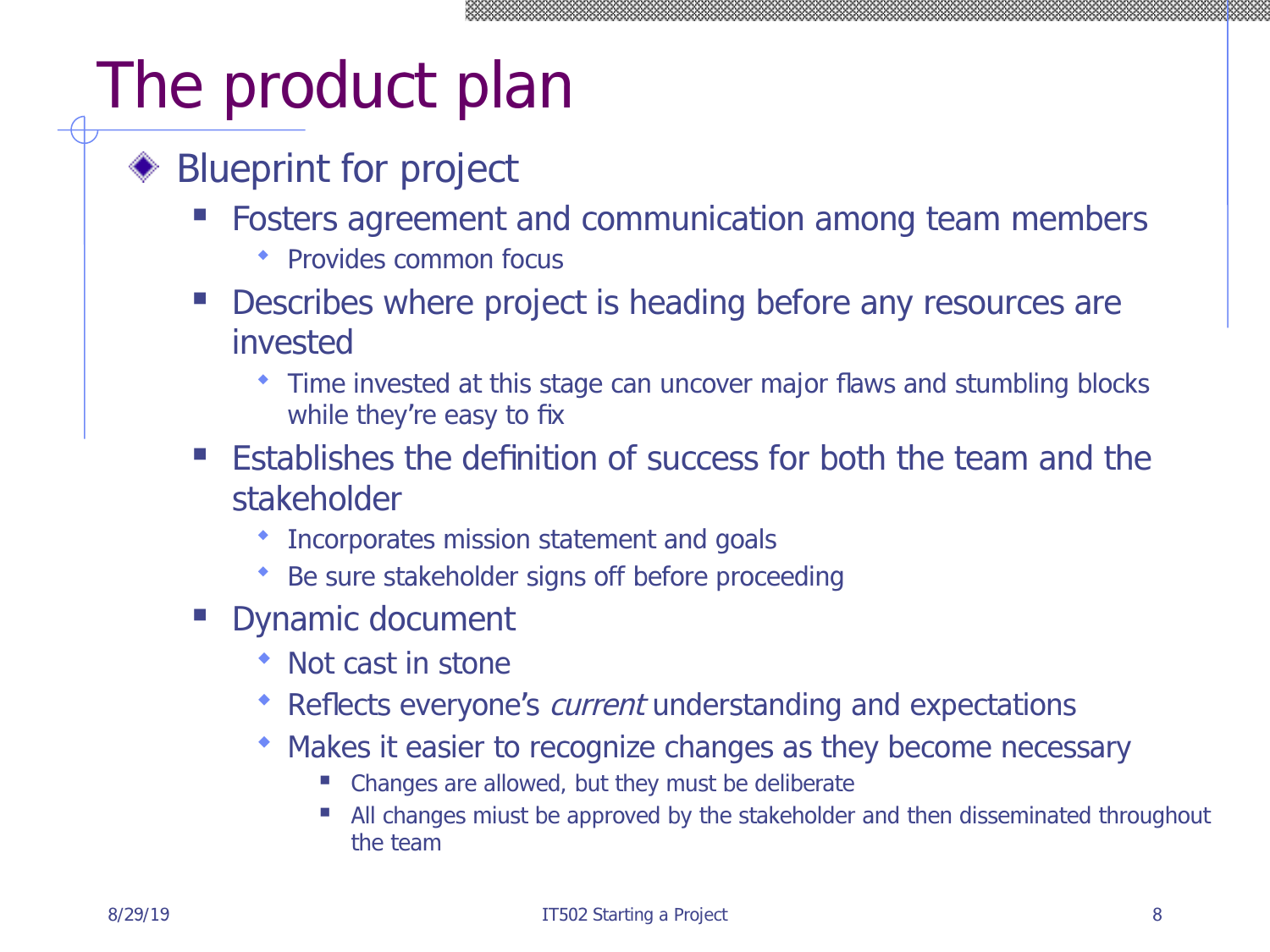

# The product plan
Blueprint for project
Fosters agreement and communication among team members
Provides common focus
Describes where project is heading before any resources are invested
Time invested at this stage can uncover major flaws and stumbling blocks while they’re easy to fix
Establishes the definition of success for both the team and the stakeholder
Incorporates mission statement and goals
Be sure stakeholder signs off before proceeding
Dynamic document
Not cast in stone
Reflects everyone’s current understanding and expectations
Makes it easier to recognize changes as they become necessary
Changes are allowed, but they must be deliberate
All changes miust be approved by the stakeholder and then disseminated throughout the team

8/29/19
IT502 Starting a Project
8